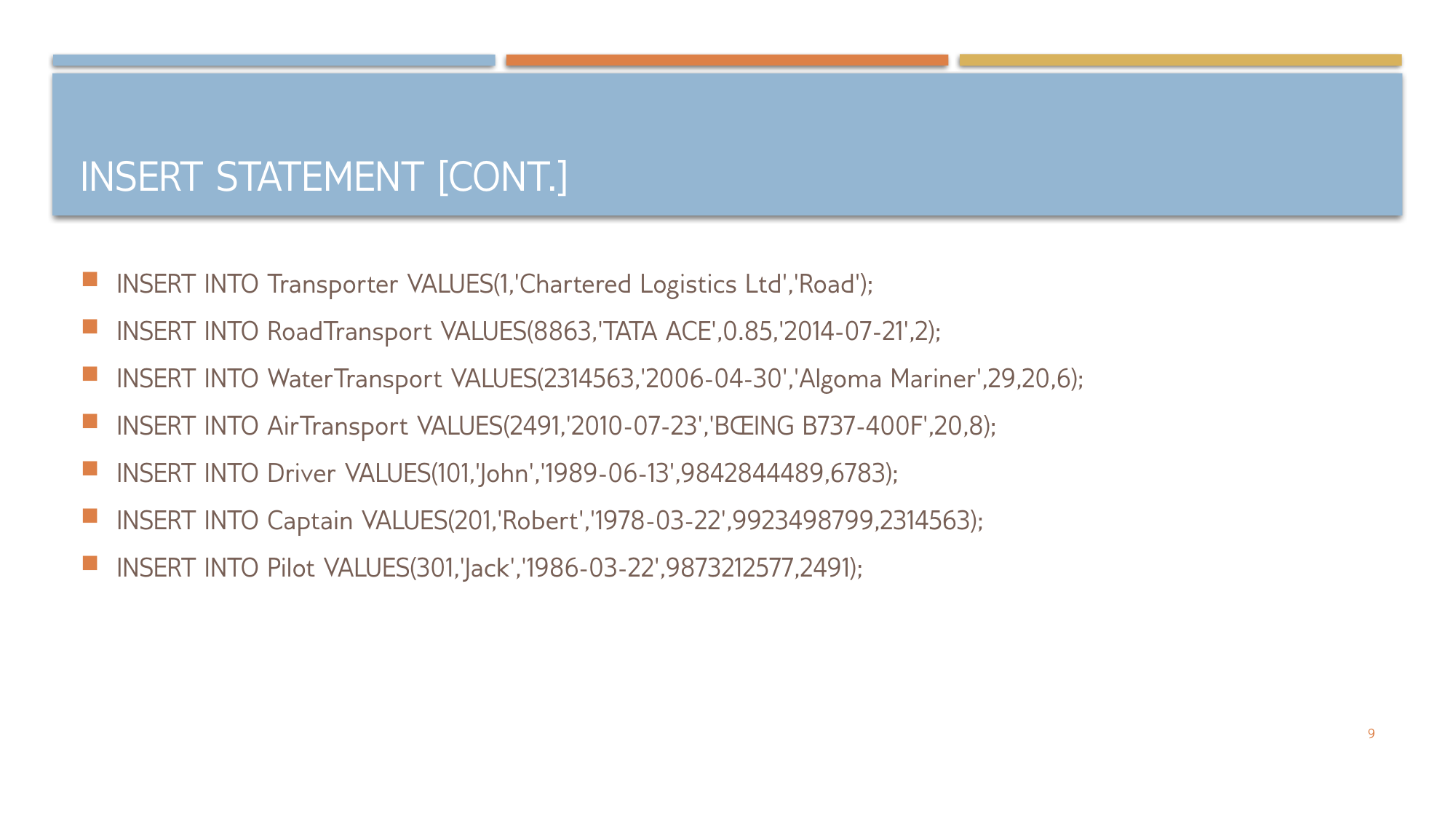

# Insert statement [Cont.]
INSERT INTO Transporter VALUES(1,'Chartered Logistics Ltd','Road');
INSERT INTO RoadTransport VALUES(8863,'TATA ACE',0.85,'2014-07-21',2);
INSERT INTO WaterTransport VALUES(2314563,'2006-04-30','Algoma Mariner',29,20,6);
INSERT INTO AirTransport VALUES(2491,'2010-07-23','BOEING B737-400F',20,8);
INSERT INTO Driver VALUES(101,'John','1989-06-13',9842844489,6783);
INSERT INTO Captain VALUES(201,'Robert','1978-03-22',9923498799,2314563);
INSERT INTO Pilot VALUES(301,'Jack','1986-03-22',9873212577,2491);
9